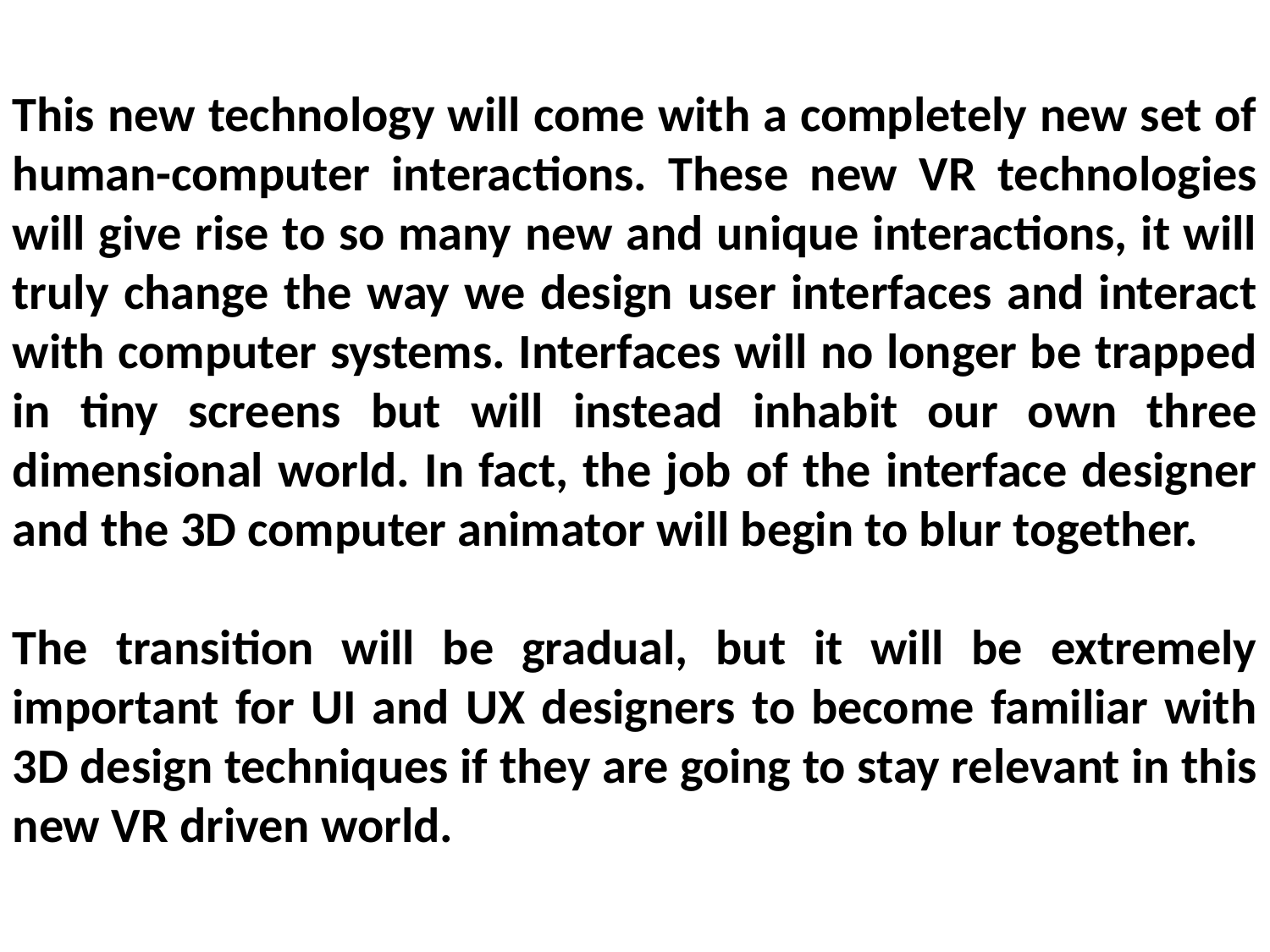

This new technology will come with a completely new set of human-computer interactions. These new VR technologies will give rise to so many new and unique interactions, it will truly change the way we design user interfaces and interact with computer systems. Interfaces will no longer be trapped in tiny screens but will instead inhabit our own three dimensional world. In fact, the job of the interface designer and the 3D computer animator will begin to blur together.

The transition will be gradual, but it will be extremely important for UI and UX designers to become familiar with 3D design techniques if they are going to stay relevant in this new VR driven world.